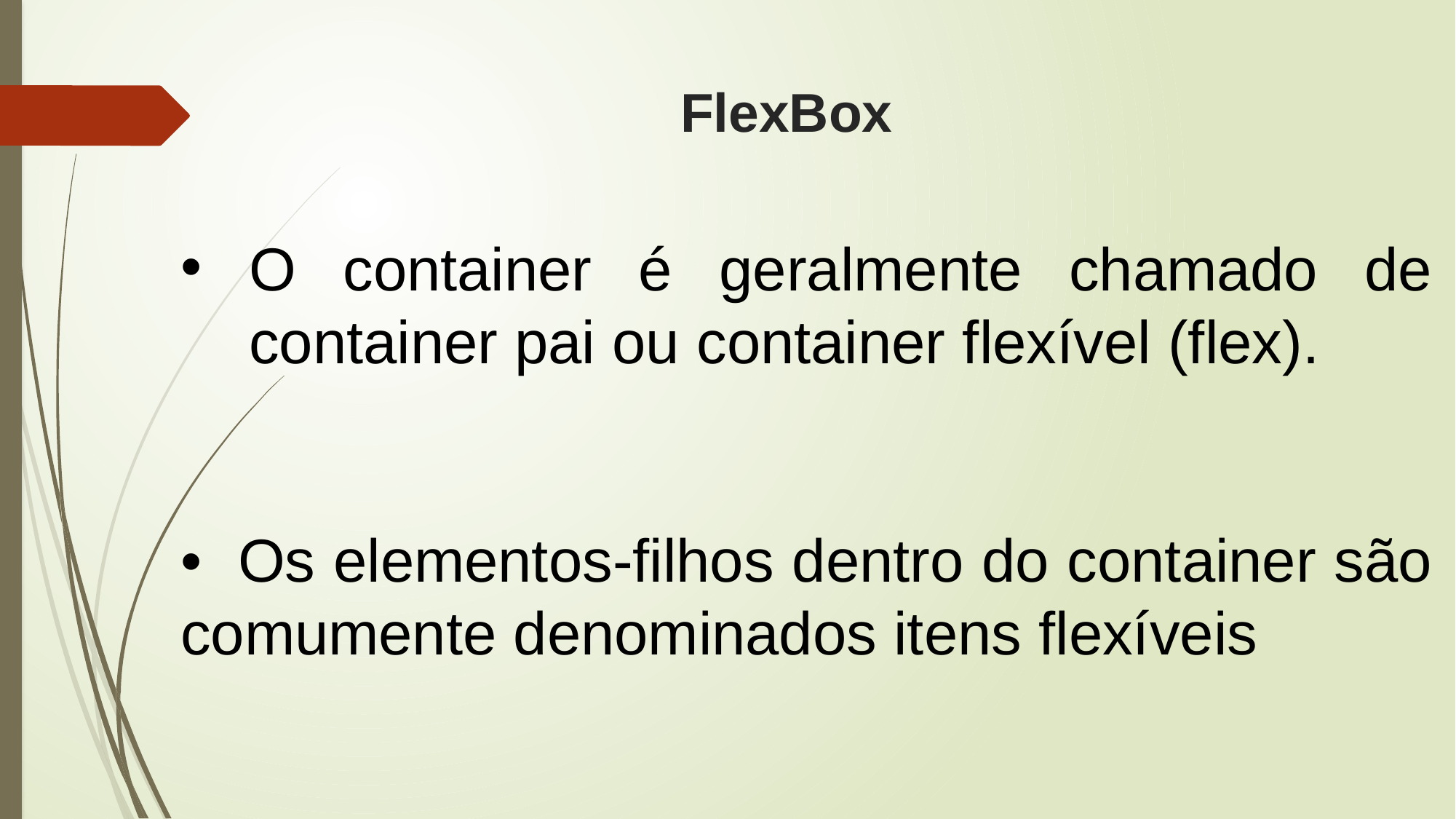

# FlexBox
O container é geralmente chamado de container pai ou container flexível (flex).

•  Os elementos-filhos dentro do container são comumente denominados itens flexíveis